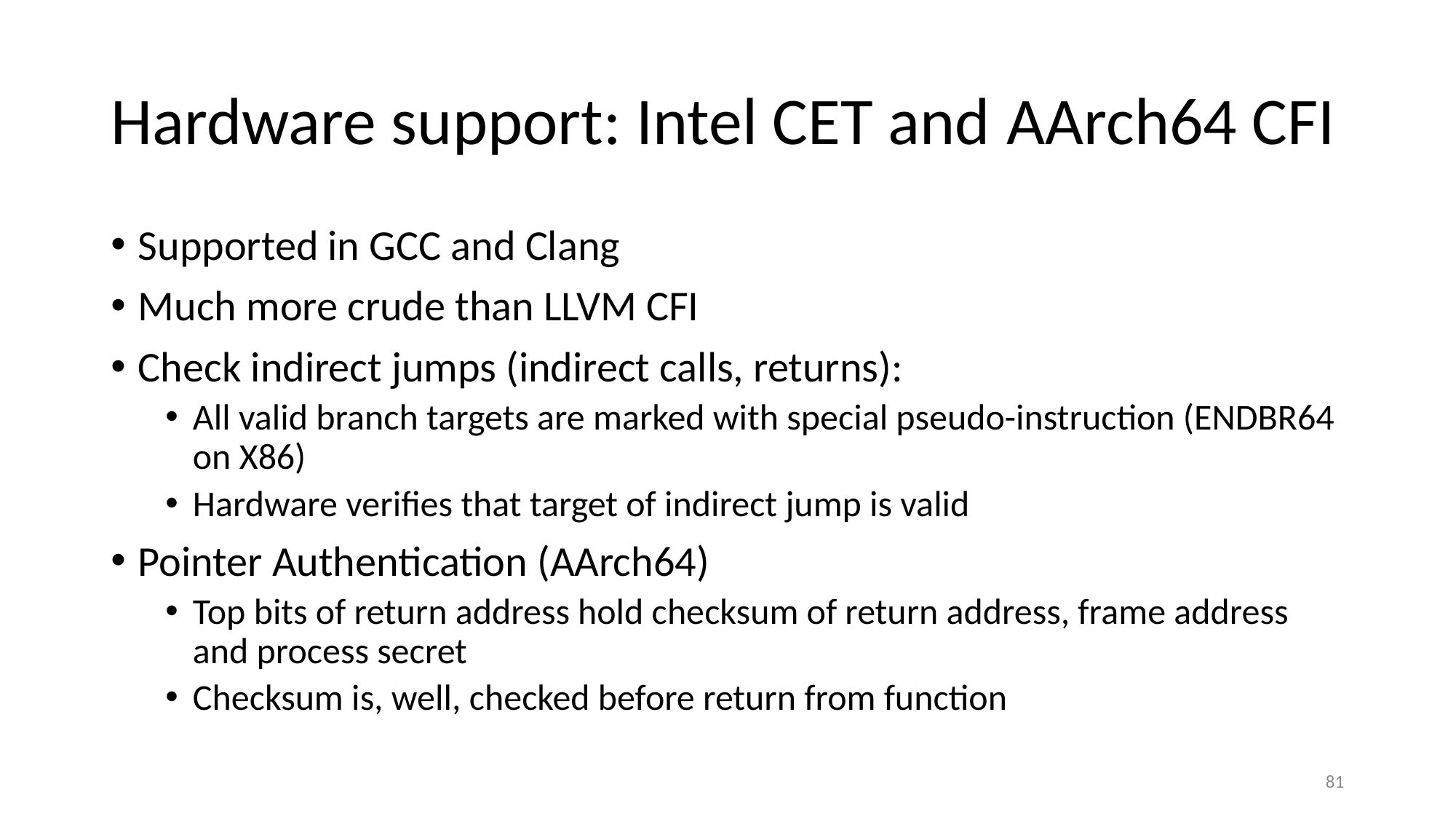

# Hardware support: Intel CET and AArch64 CFI
Supported in GCC and Clang
Much more crude than LLVM CFI
Check indirect jumps (indirect calls, returns):
All valid branch targets are marked with special pseudo-instruction (ENDBR64 on X86)
Hardware verifies that target of indirect jump is valid
Pointer Authentication (AArch64)
Top bits of return address hold checksum of return address, frame address and process secret
Checksum is, well, checked before return from function
81